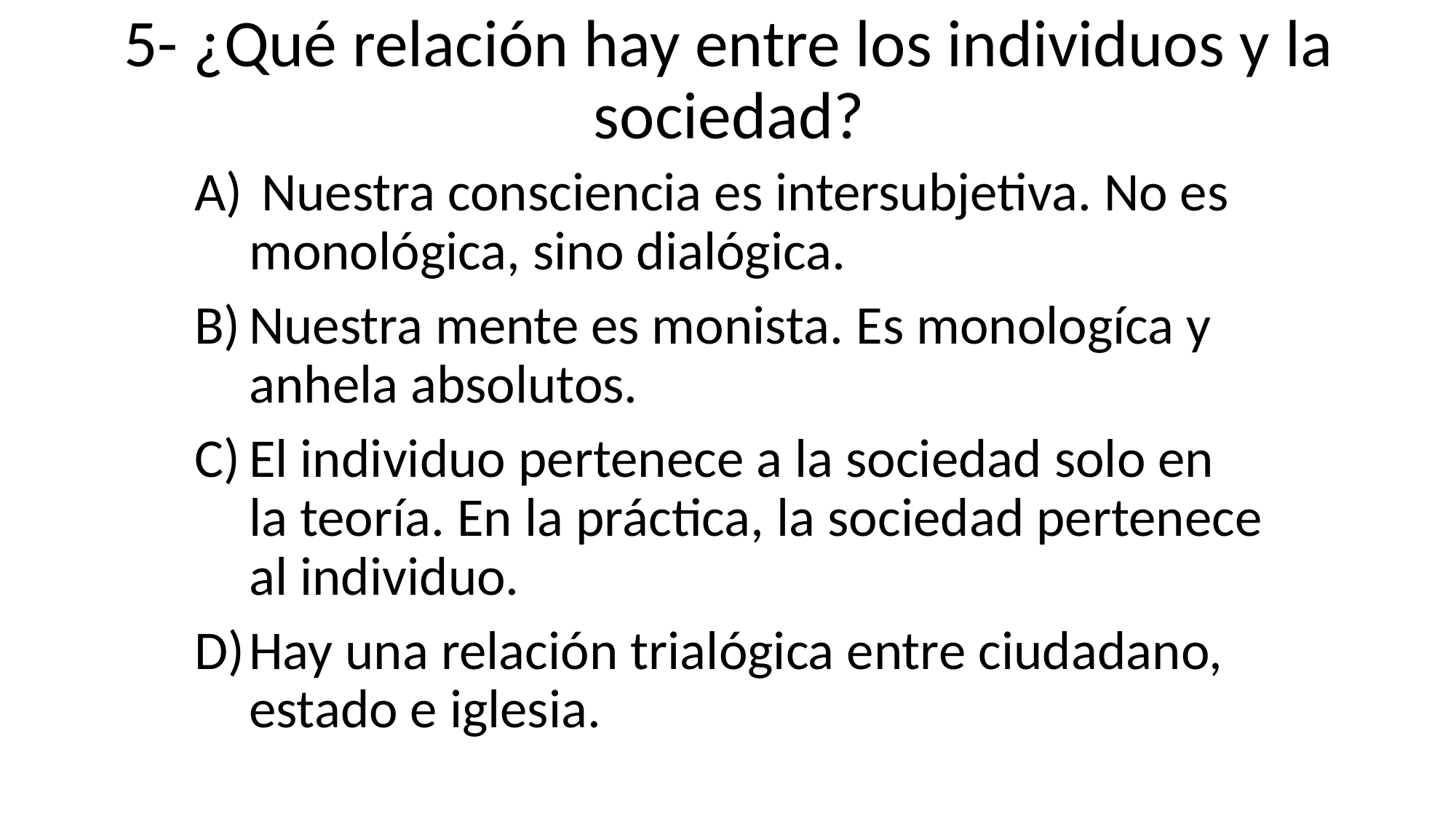

# 5- ¿Qué relación hay entre los individuos y la sociedad?
 Nuestra consciencia es intersubjetiva. No es monológica, sino dialógica.
Nuestra mente es monista. Es monologíca y anhela absolutos.
El individuo pertenece a la sociedad solo en la teoría. En la práctica, la sociedad pertenece al individuo.
Hay una relación trialógica entre ciudadano, estado e iglesia.